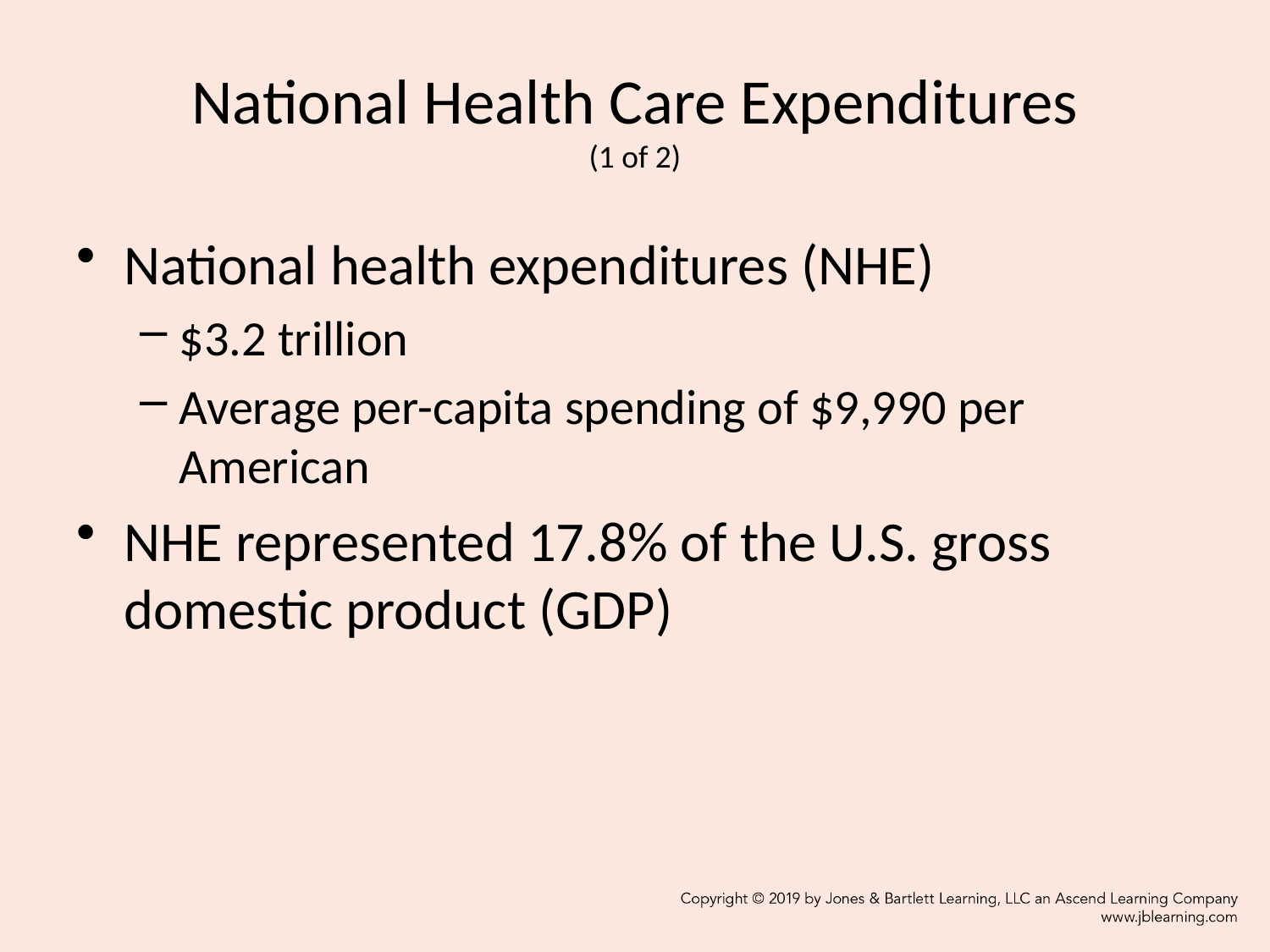

# National Health Care Expenditures (1 of 2)
National health expenditures (NHE)
$3.2 trillion
Average per-capita spending of $9,990 per American
NHE represented 17.8% of the U.S. gross domestic product (GDP)